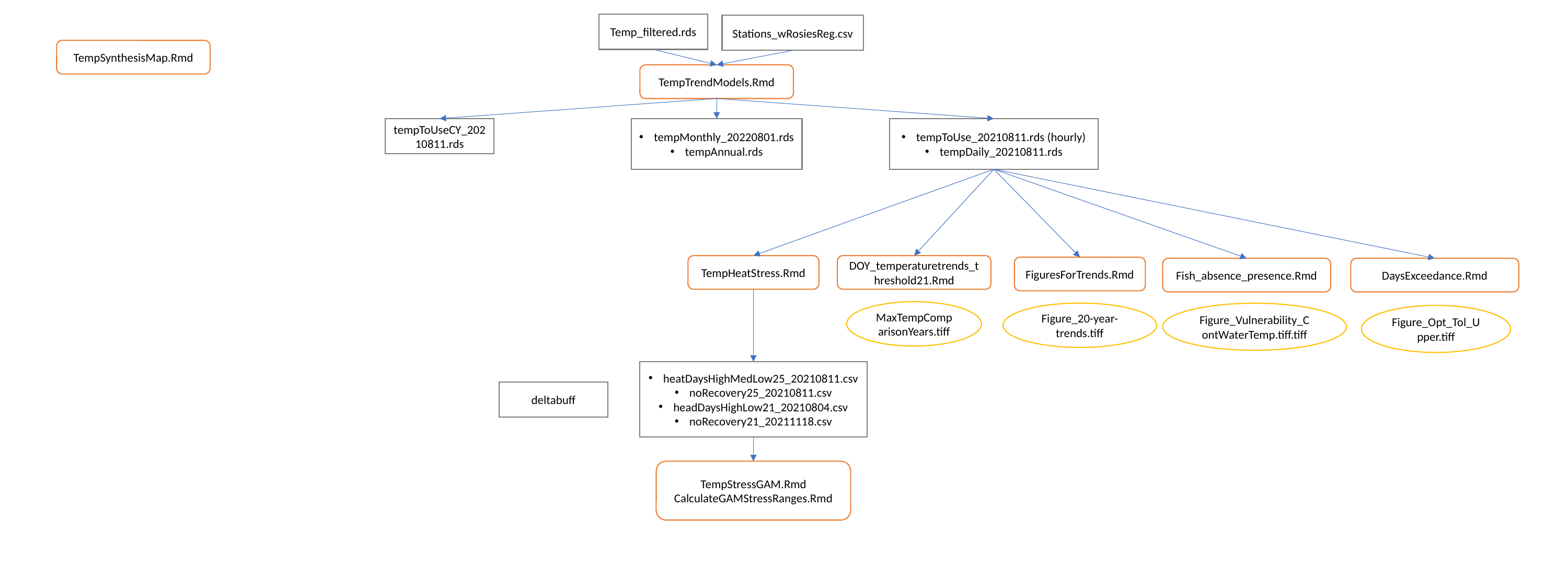

Temp_filtered.rds
Stations_wRosiesReg.csv
TempSynthesisMap.Rmd
TempTrendModels.Rmd
tempToUseCY_20210811.rds
tempMonthly_20220801.rds
tempAnnual.rds
tempToUse_20210811.rds (hourly)
tempDaily_20210811.rds
TempHeatStress.Rmd
DOY_temperaturetrends_threshold21.Rmd
FiguresForTrends.Rmd
Fish_absence_presence.Rmd
DaysExceedance.Rmd
MaxTempComparisonYears.tiff
Figure_20-year-trends.tiff
Figure_Vulnerability_ContWaterTemp.tiff.tiff
Figure_Opt_Tol_Upper.tiff
heatDaysHighMedLow25_20210811.csv
noRecovery25_20210811.csv
headDaysHighLow21_20210804.csv
noRecovery21_20211118.csv
deltabuff
TempStressGAM.Rmd
CalculateGAMStressRanges.Rmd